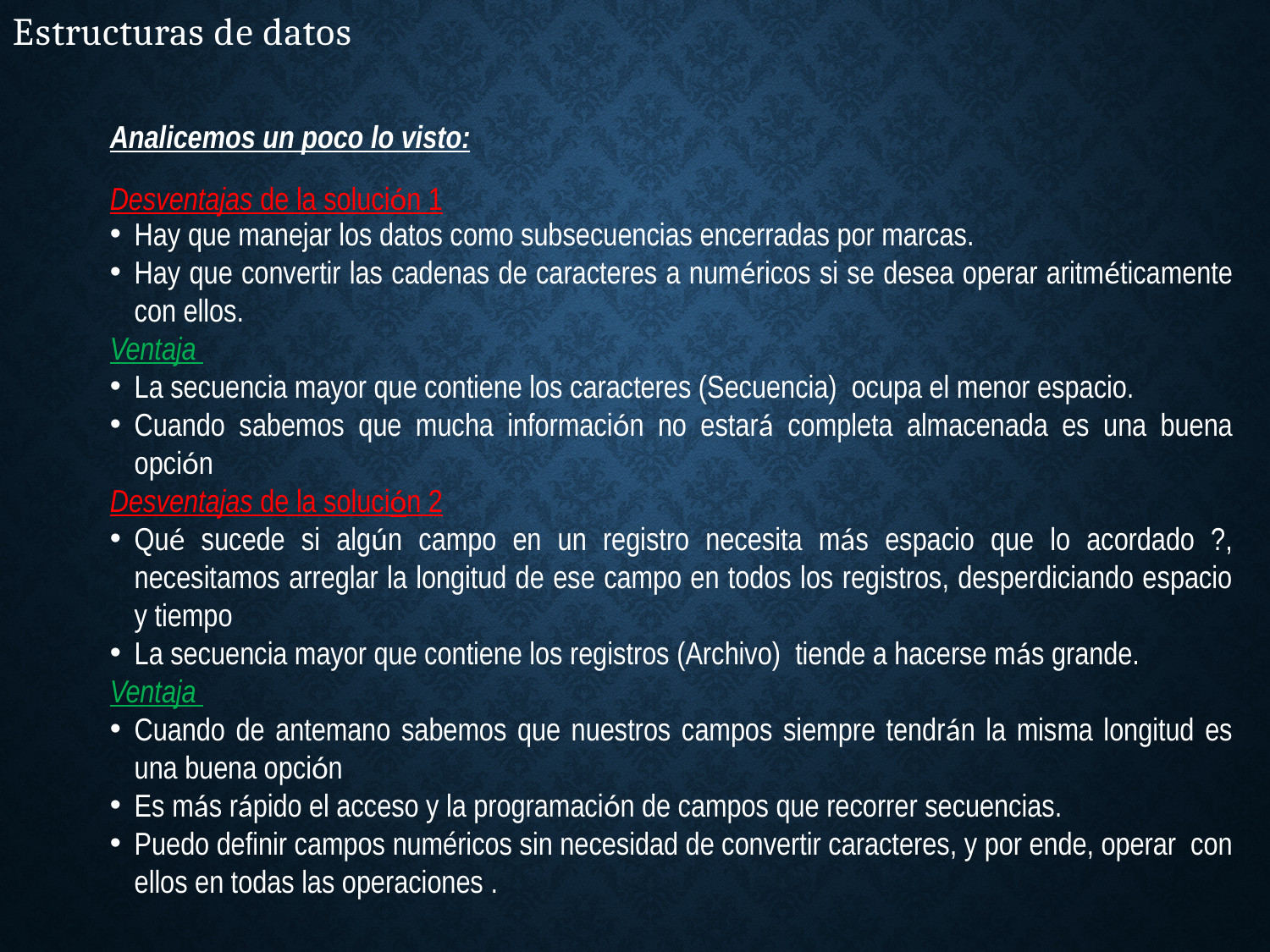

Estructuras de datos
Analicemos un poco lo visto:

Desventajas de la solución 1
Hay que manejar los datos como subsecuencias encerradas por marcas.
Hay que convertir las cadenas de caracteres a numéricos si se desea operar aritméticamente con ellos.
Ventaja
La secuencia mayor que contiene los caracteres (Secuencia)  ocupa el menor espacio.
Cuando sabemos que mucha información no estará completa almacenada es una buena opción
Desventajas de la solución 2
Qué sucede si algún campo en un registro necesita más espacio que lo acordado ?, necesitamos arreglar la longitud de ese campo en todos los registros, desperdiciando espacio y tiempo
La secuencia mayor que contiene los registros (Archivo)  tiende a hacerse más grande.
Ventaja
Cuando de antemano sabemos que nuestros campos siempre tendrán la misma longitud es una buena opción
Es más rápido el acceso y la programación de campos que recorrer secuencias.
Puedo definir campos numéricos sin necesidad de convertir caracteres, y por ende, operar  con ellos en todas las operaciones .